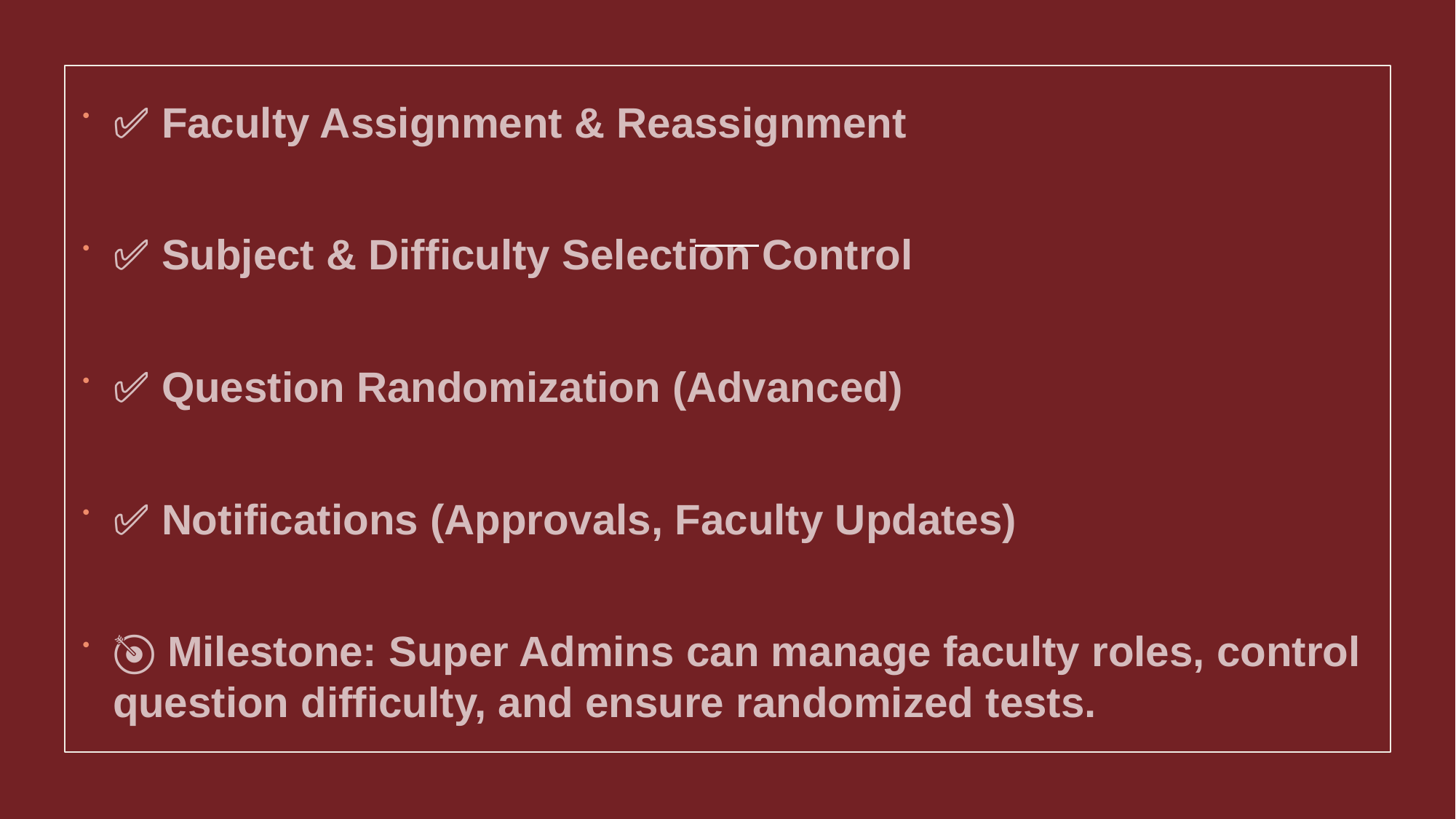

✅ Faculty Assignment & Reassignment

✅ Subject & Difficulty Selection Control

✅ Question Randomization (Advanced)

✅ Notifications (Approvals, Faculty Updates)

🎯 Milestone: Super Admins can manage faculty roles, control question difficulty, and ensure randomized tests.